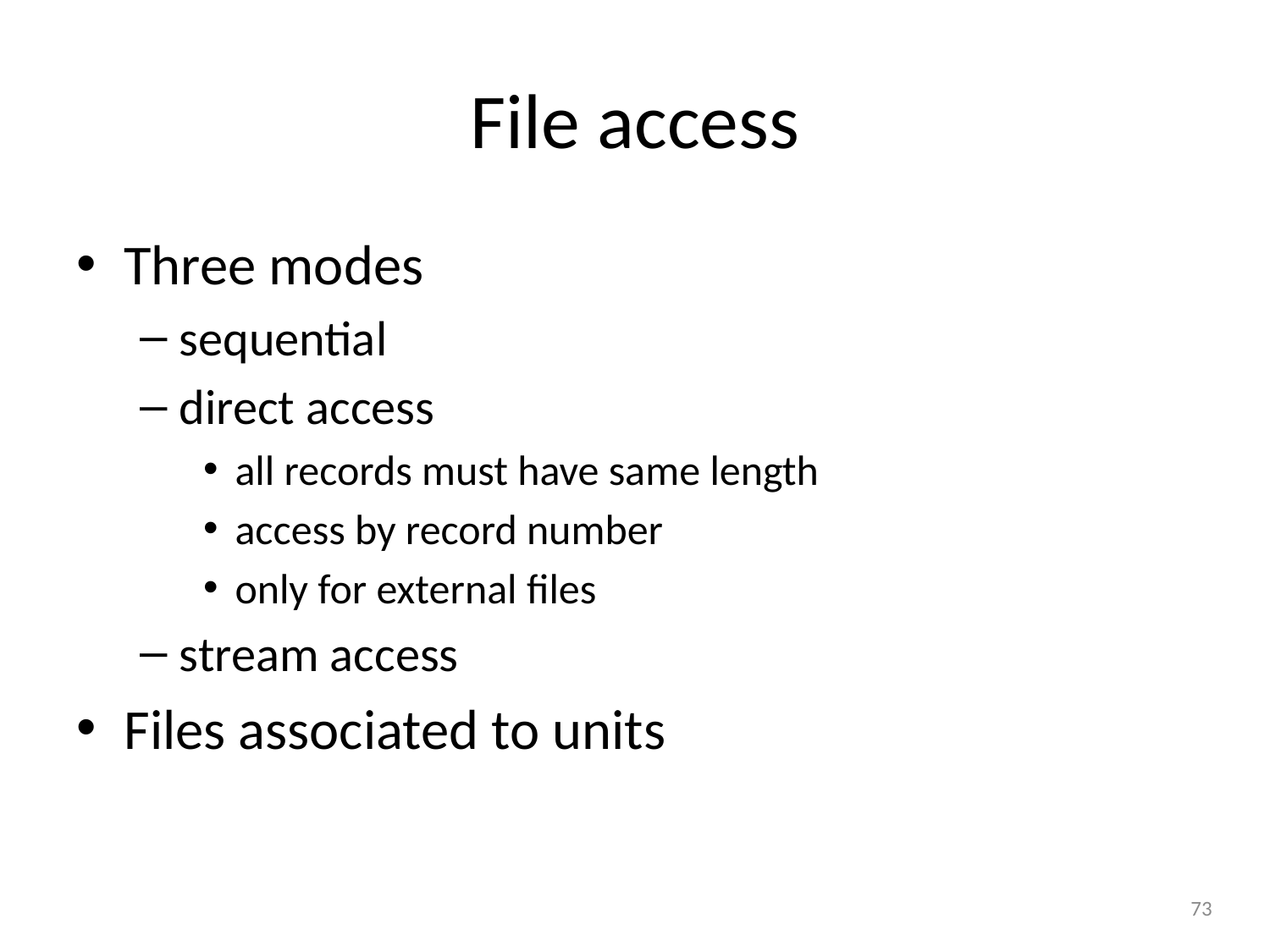

# File access
Three modes
sequential
direct access
all records must have same length
access by record number
only for external files
stream access
Files associated to units
73